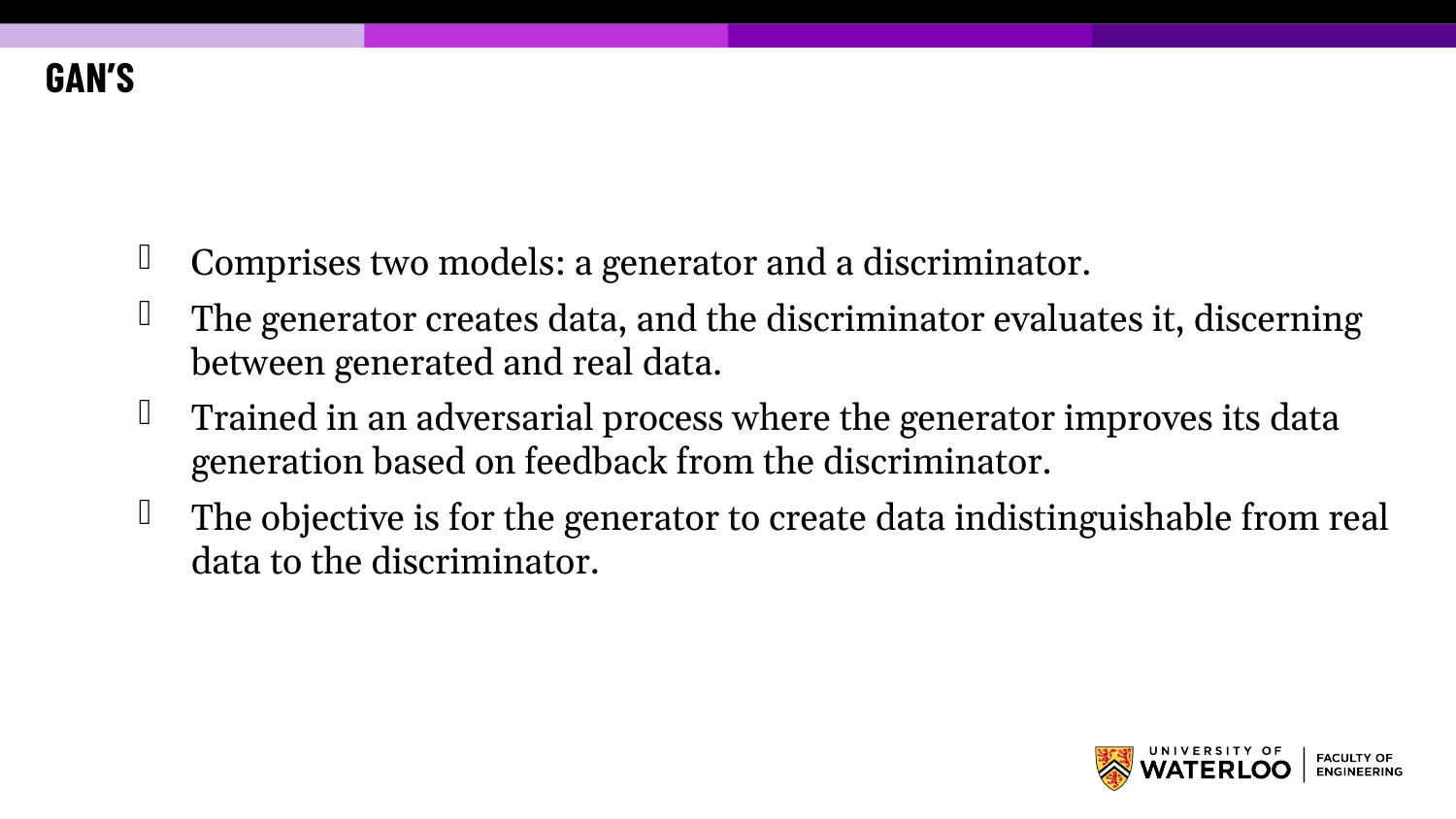

# GAN’s

Comprises two models: a generator and a discriminator.
The generator creates data, and the discriminator evaluates it, discerning between generated and real data.
Trained in an adversarial process where the generator improves its data generation based on feedback from the discriminator.
The objective is for the generator to create data indistinguishable from real data to the discriminator.